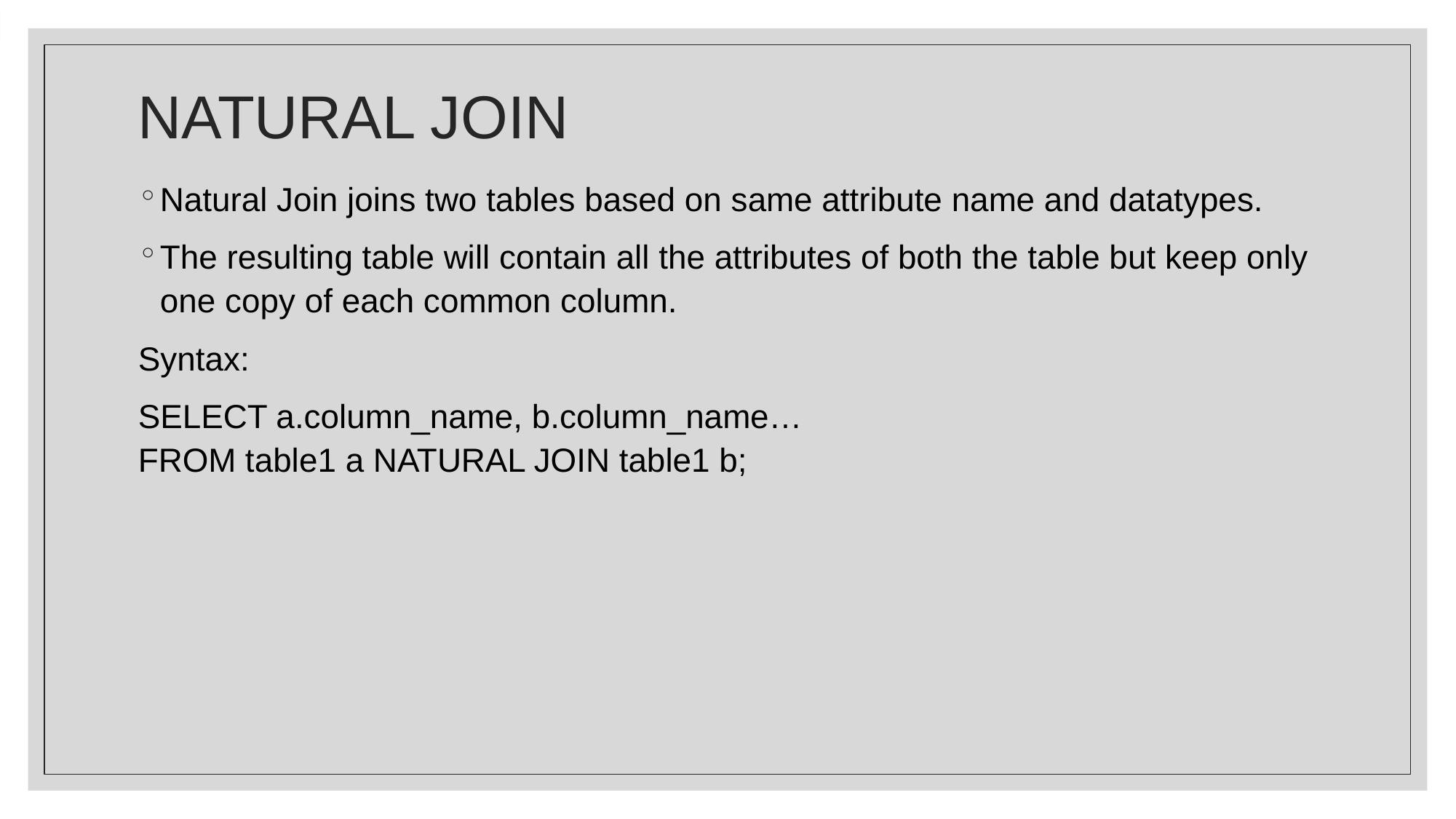

# NATURAL JOIN
Natural Join joins two tables based on same attribute name and datatypes.
The resulting table will contain all the attributes of both the table but keep only one copy of each common column.
Syntax:
SELECT a.column_name, b.column_name…
FROM table1 a NATURAL JOIN table1 b;